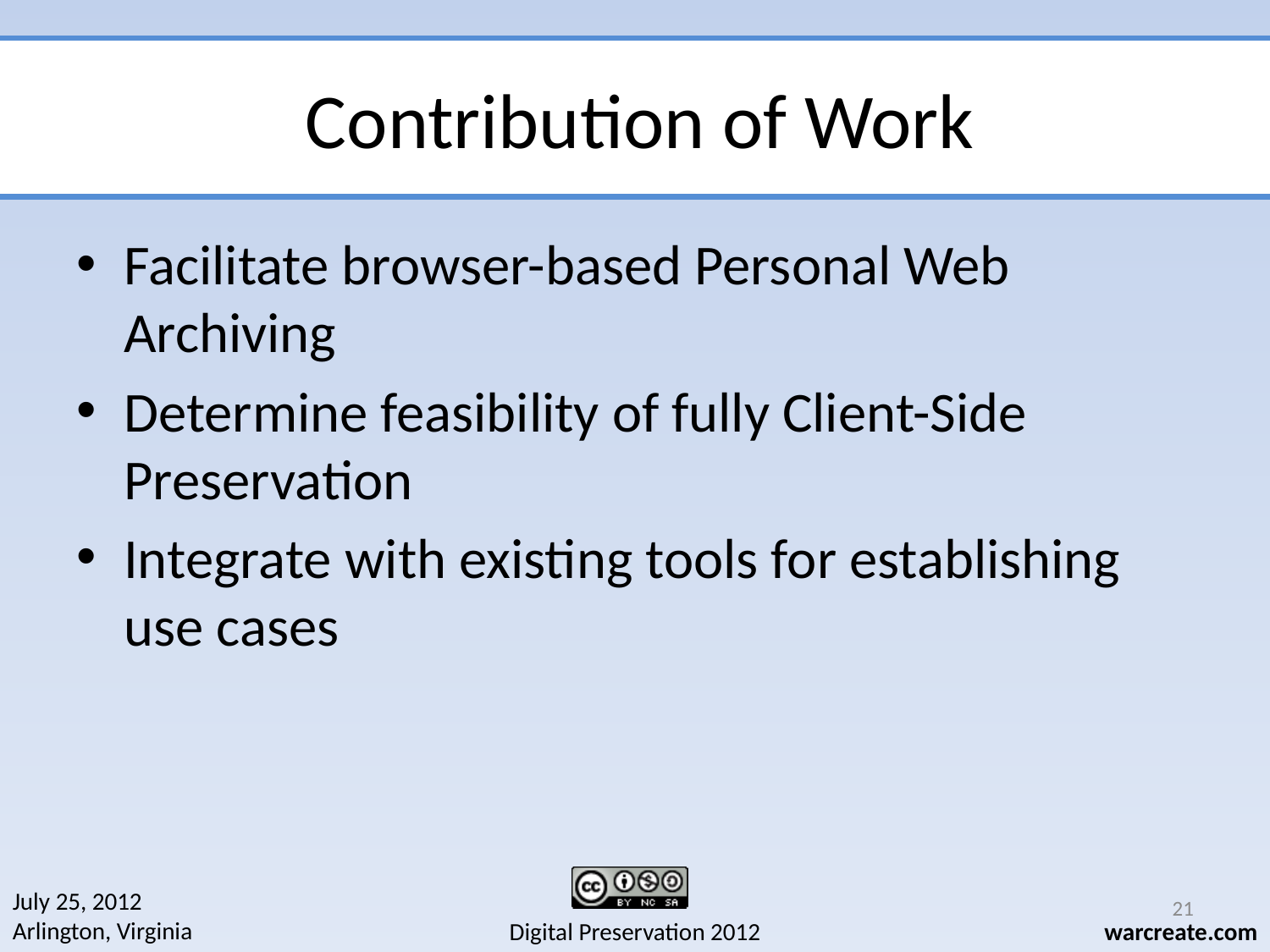

# Contribution of Work
Facilitate browser-based Personal Web Archiving
Determine feasibility of fully Client-Side Preservation
Integrate with existing tools for establishing use cases
21